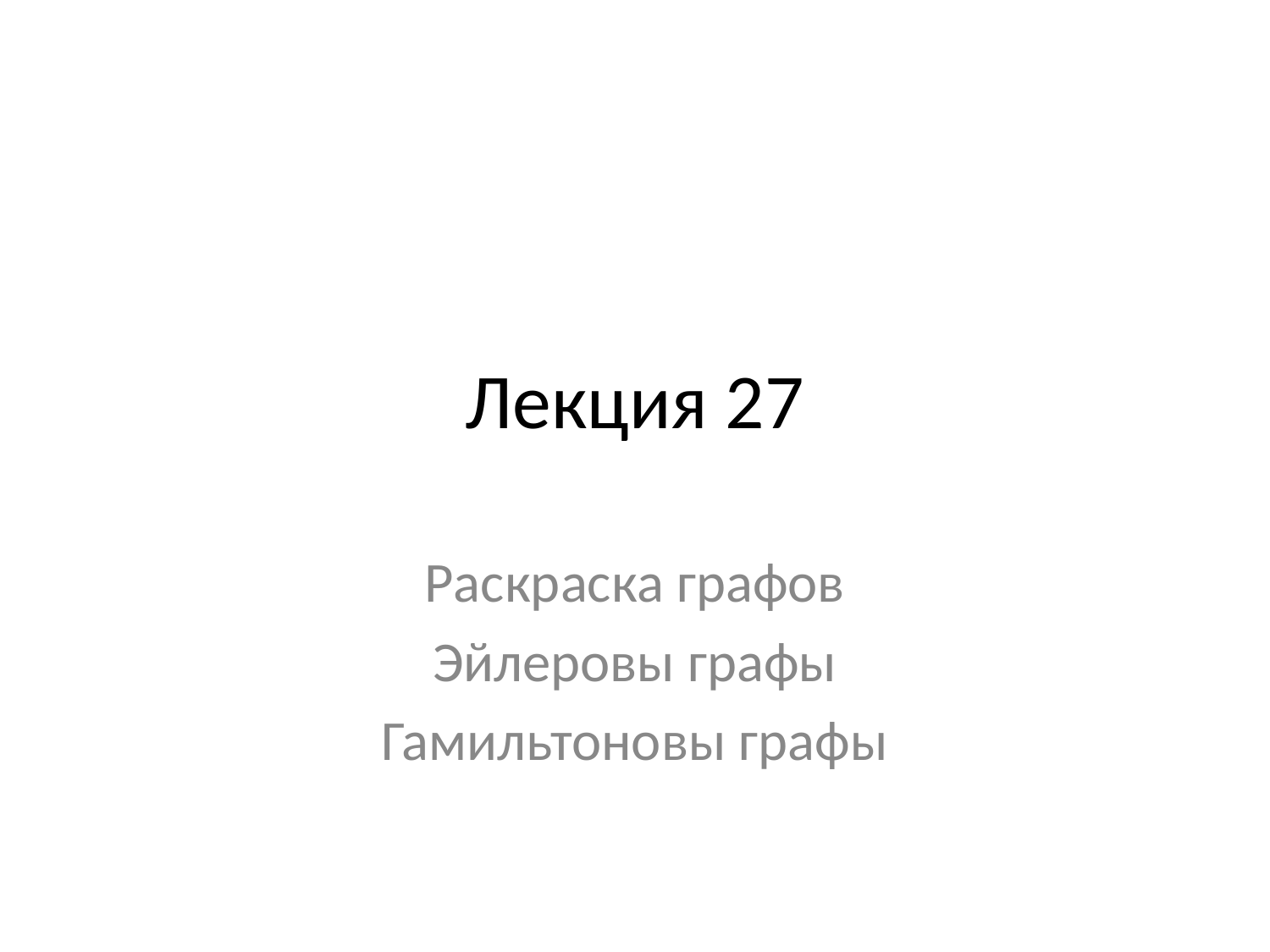

# Лекция 27
Раскраска графов
Эйлеровы графы
Гамильтоновы графы